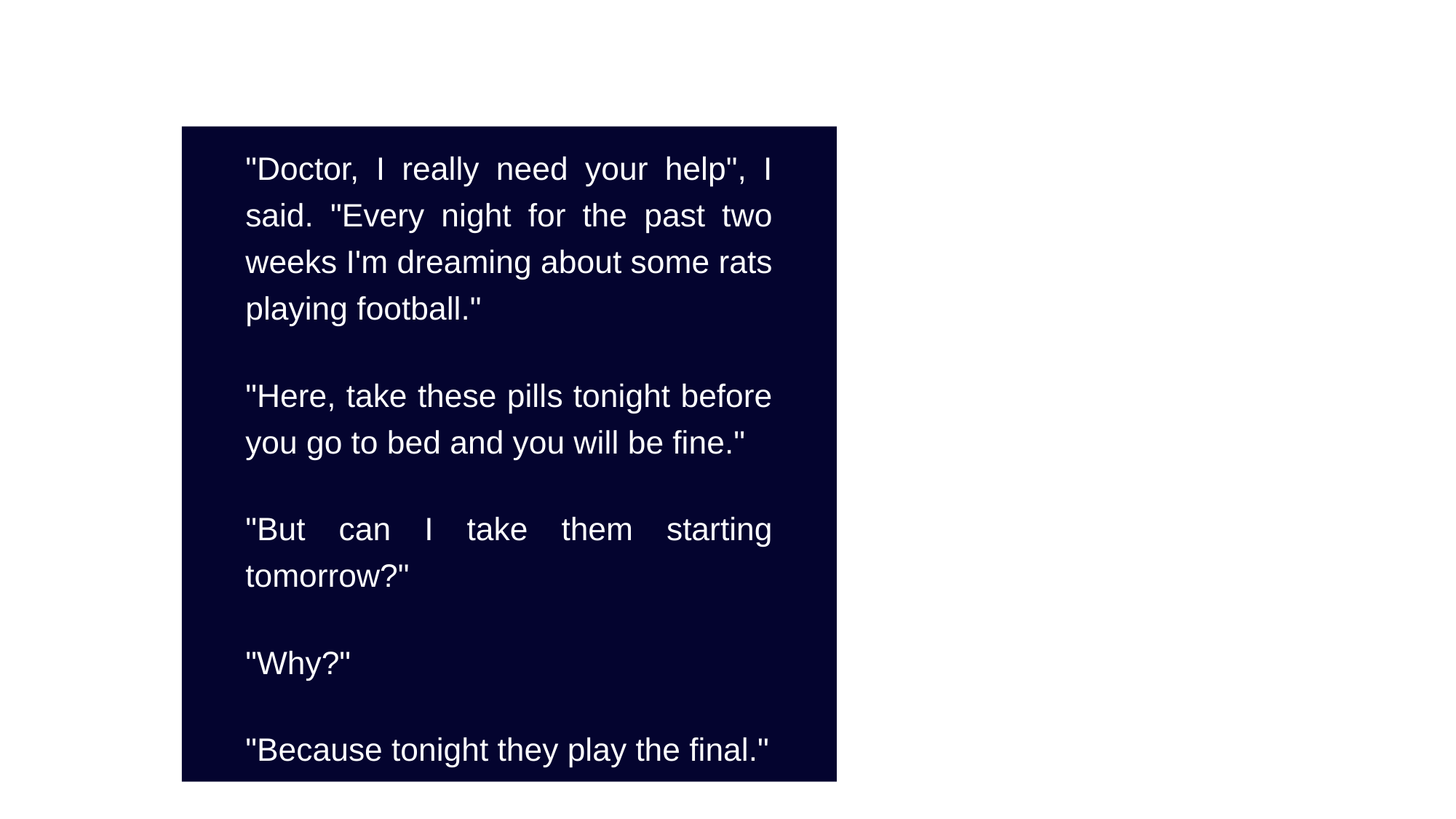

"Doctor, I really need your help", I said. "Every night for the past two weeks I'm dreaming about some rats playing football."
"Here, take these pills tonight before you go to bed and you will be fine."
"But can I take them starting tomorrow?"
"Why?"
"Because tonight they play the final."